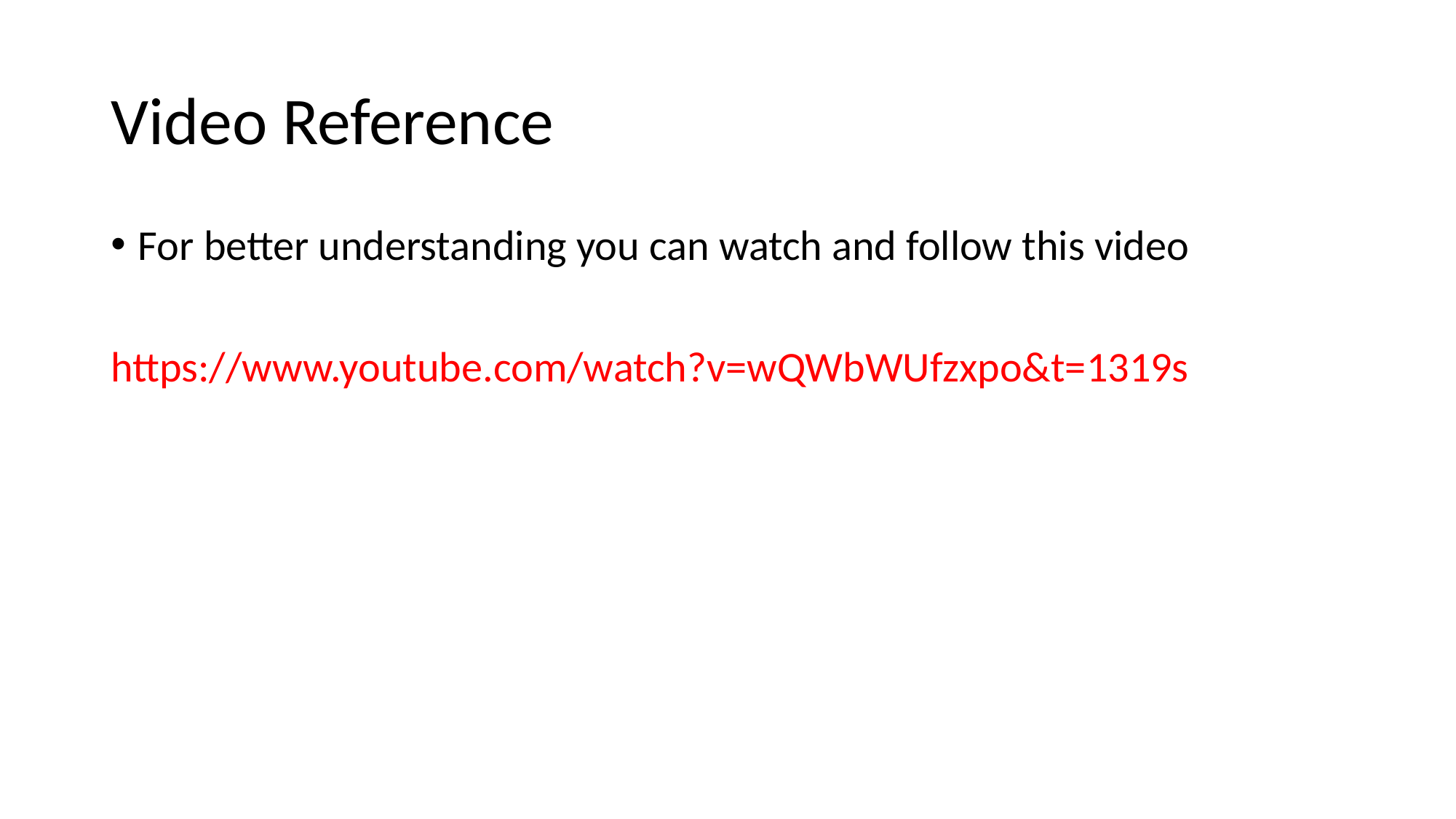

# Video Reference
For better understanding you can watch and follow this video

https://www.youtube.com/watch?v=wQWbWUfzxpo&t=1319s